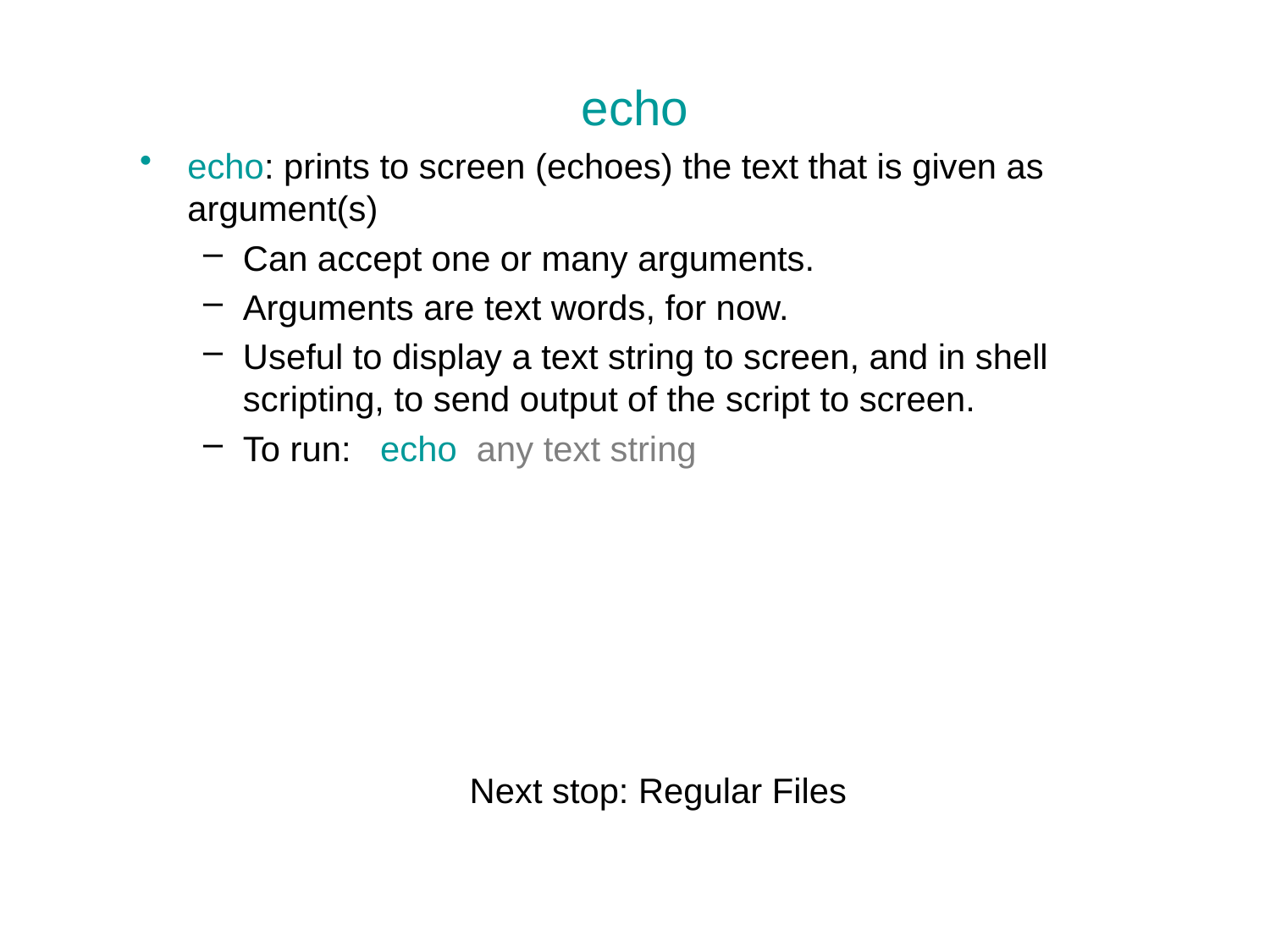

# echo
echo: prints to screen (echoes) the text that is given as argument(s)
Can accept one or many arguments.
Arguments are text words, for now.
Useful to display a text string to screen, and in shell scripting, to send output of the script to screen.
To run:   echo  any text string

Next stop: Regular Files